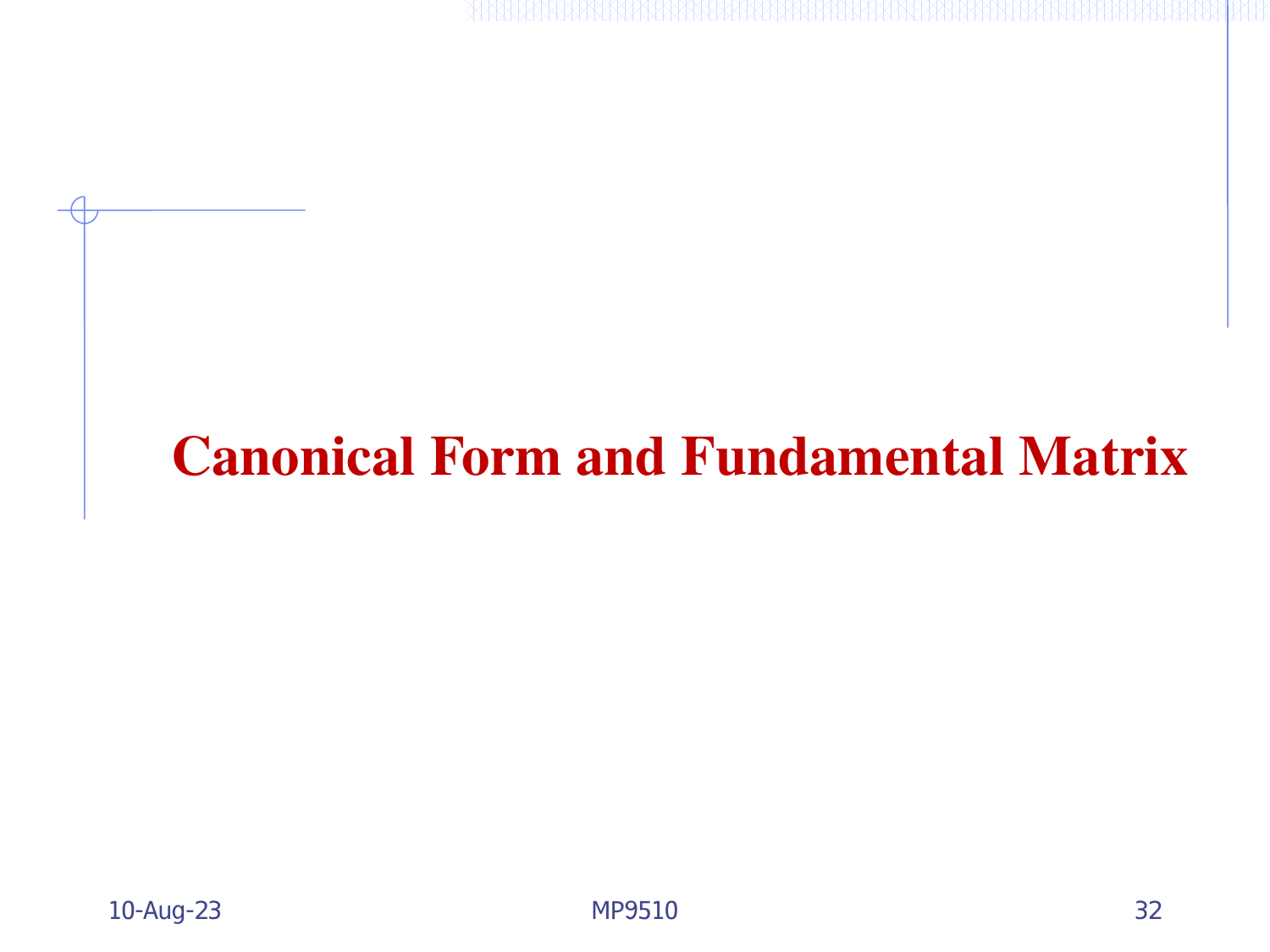

Canonical Form and Fundamental Matrix
10-Aug-23
MP9510
32